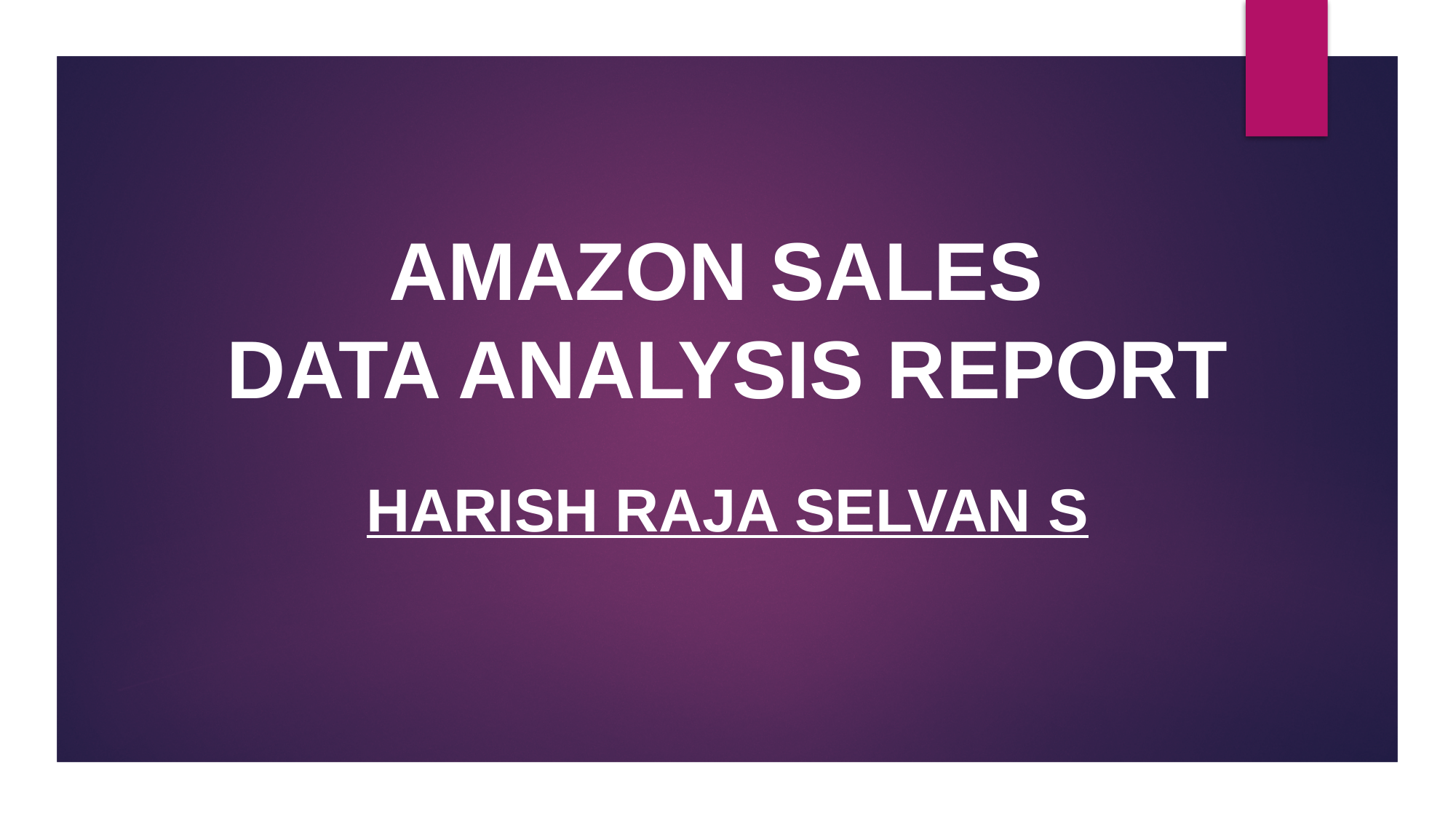

AMAZON SALES
DATA ANALYSIS REPORT
HARISH RAJA SELVAN S